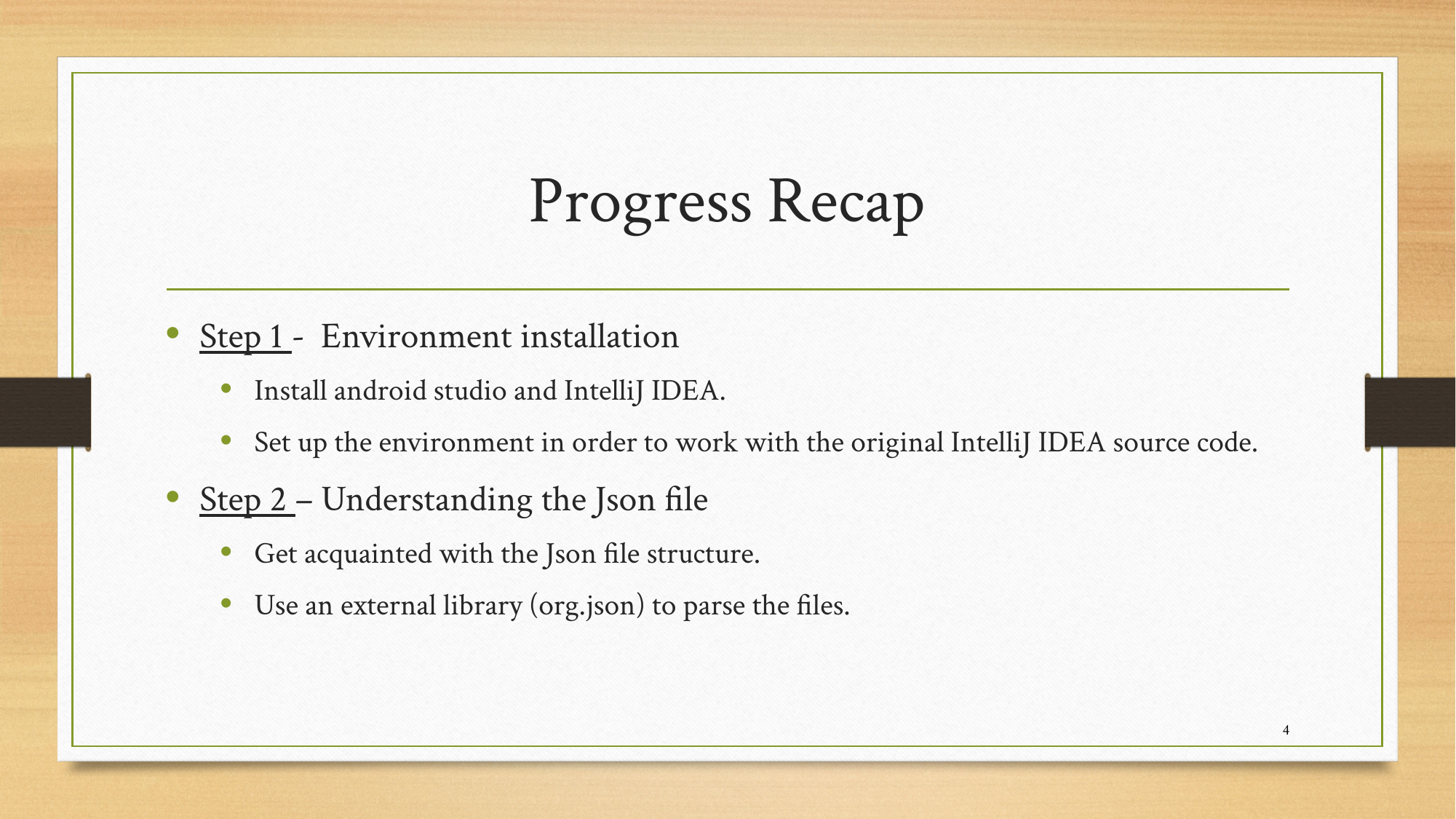

# Progress Recap
Step 1 -  Environment installation
Install android studio and IntelliJ IDEA.
Set up the environment in order to work with the original IntelliJ IDEA source code.
Step 2 – Understanding the Json file
Get acquainted with the Json file structure.
Use an external library (org.json) to parse the files.
4